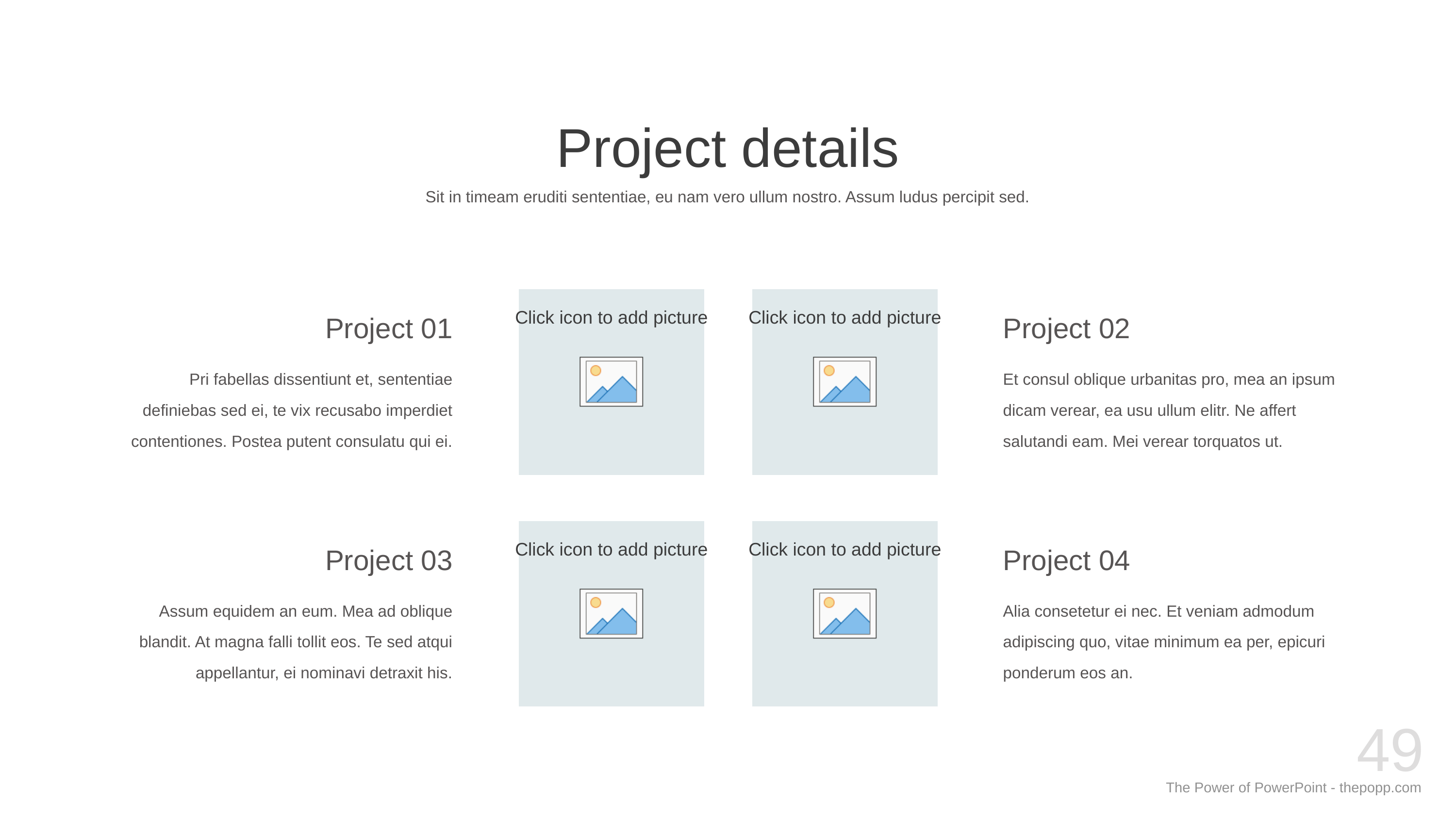

# Project details
Sit in timeam eruditi sententiae, eu nam vero ullum nostro. Assum ludus percipit sed.

Project 01
Project 02
Pri fabellas dissentiunt et, sententiae definiebas sed ei, te vix recusabo imperdiet contentiones. Postea putent consulatu qui ei.
Et consul oblique urbanitas pro, mea an ipsum dicam verear, ea usu ullum elitr. Ne affert salutandi eam. Mei verear torquatos ut.

Project 03
Project 04
Assum equidem an eum. Mea ad oblique blandit. At magna falli tollit eos. Te sed atqui appellantur, ei nominavi detraxit his.
Alia consetetur ei nec. Et veniam admodum adipiscing quo, vitae minimum ea per, epicuri ponderum eos an.
49
The Power of PowerPoint - thepopp.com